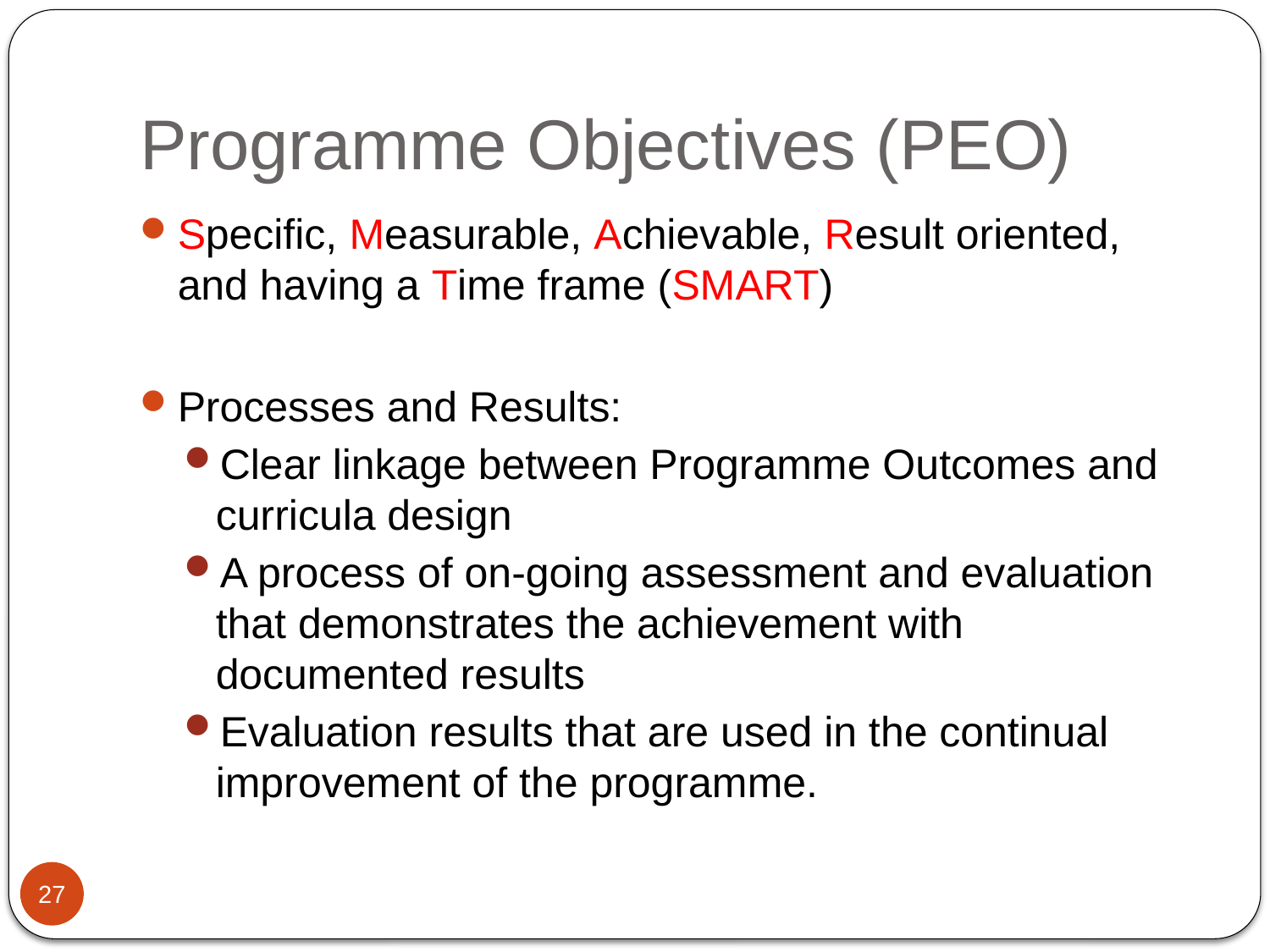

# Programme Objectives (PEO)
Specific, Measurable, Achievable, Result oriented, and having a Time frame (SMART)

Processes and Results:
Clear linkage between Programme Outcomes and curricula design
A process of on-going assessment and evaluation that demonstrates the achievement with documented results
Evaluation results that are used in the continual improvement of the programme.

27